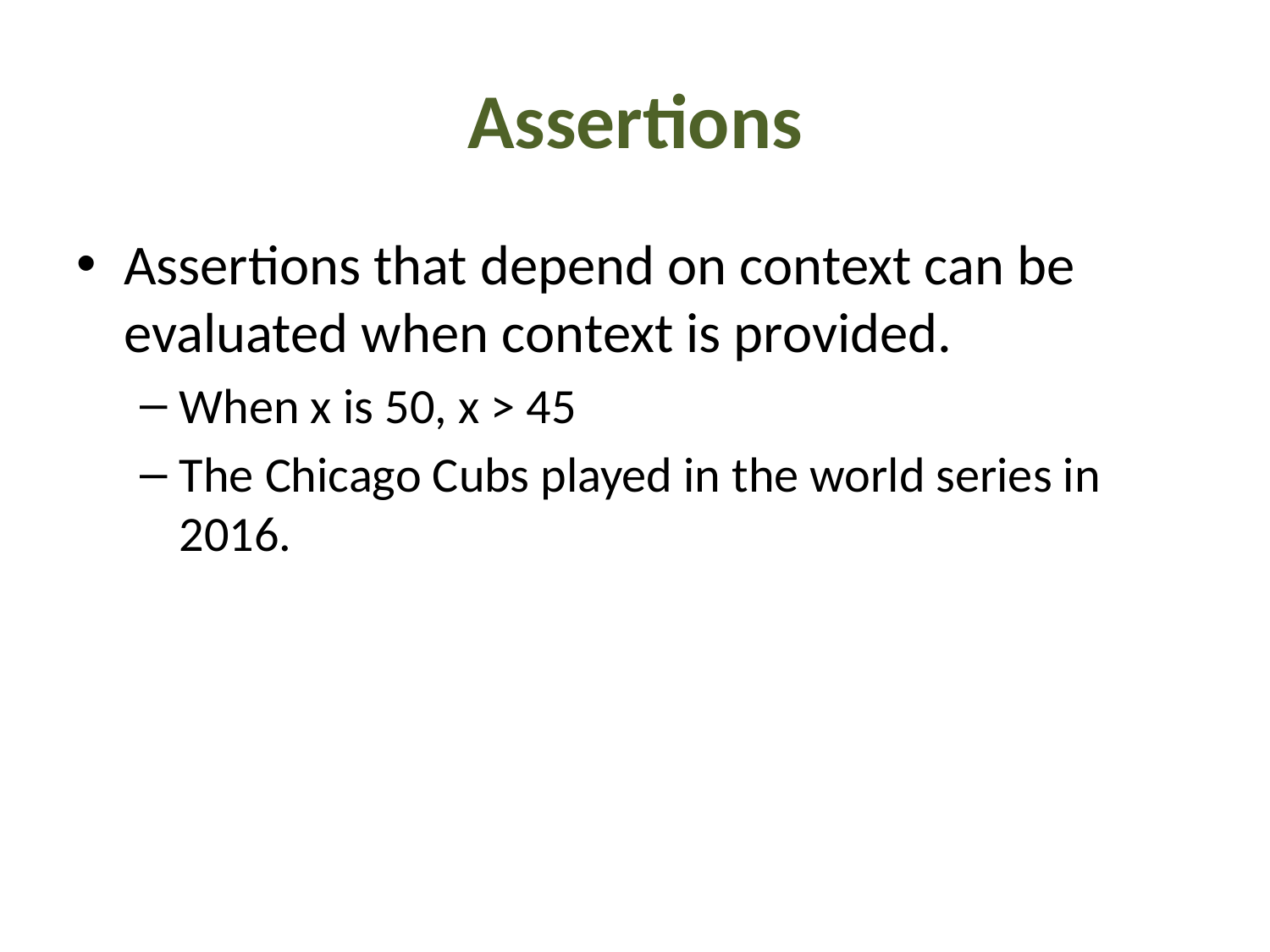

# Assertions
Assertions that depend on context can be evaluated when context is provided.
When x is 50, x > 45
The Chicago Cubs played in the world series in 2016.